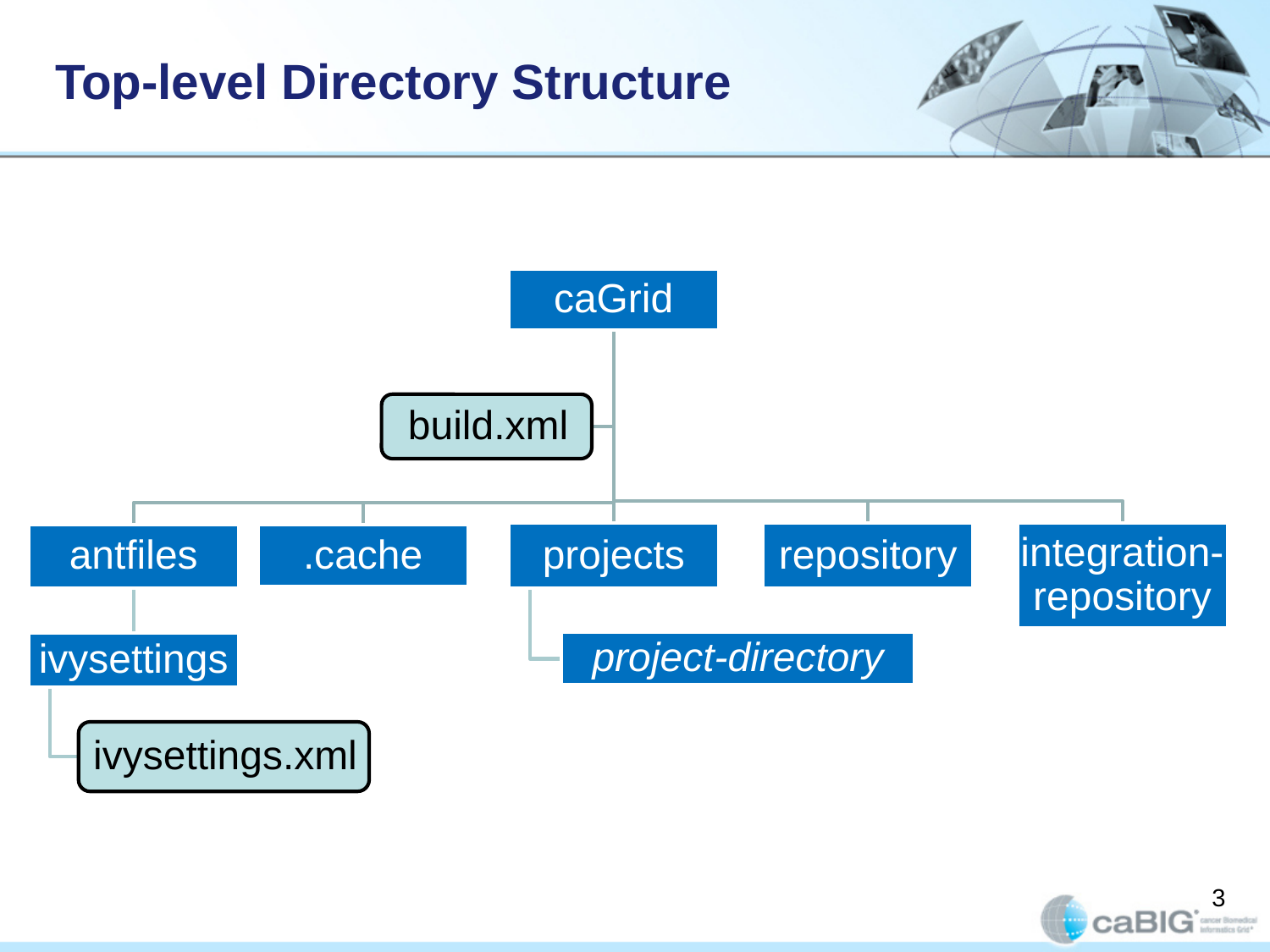

# Top-level Directory Structure
caGrid
.cache
antfiles
ivysettings
ivysettings.xml
projects
project-directory
repository
integration-repository
build.xml
3